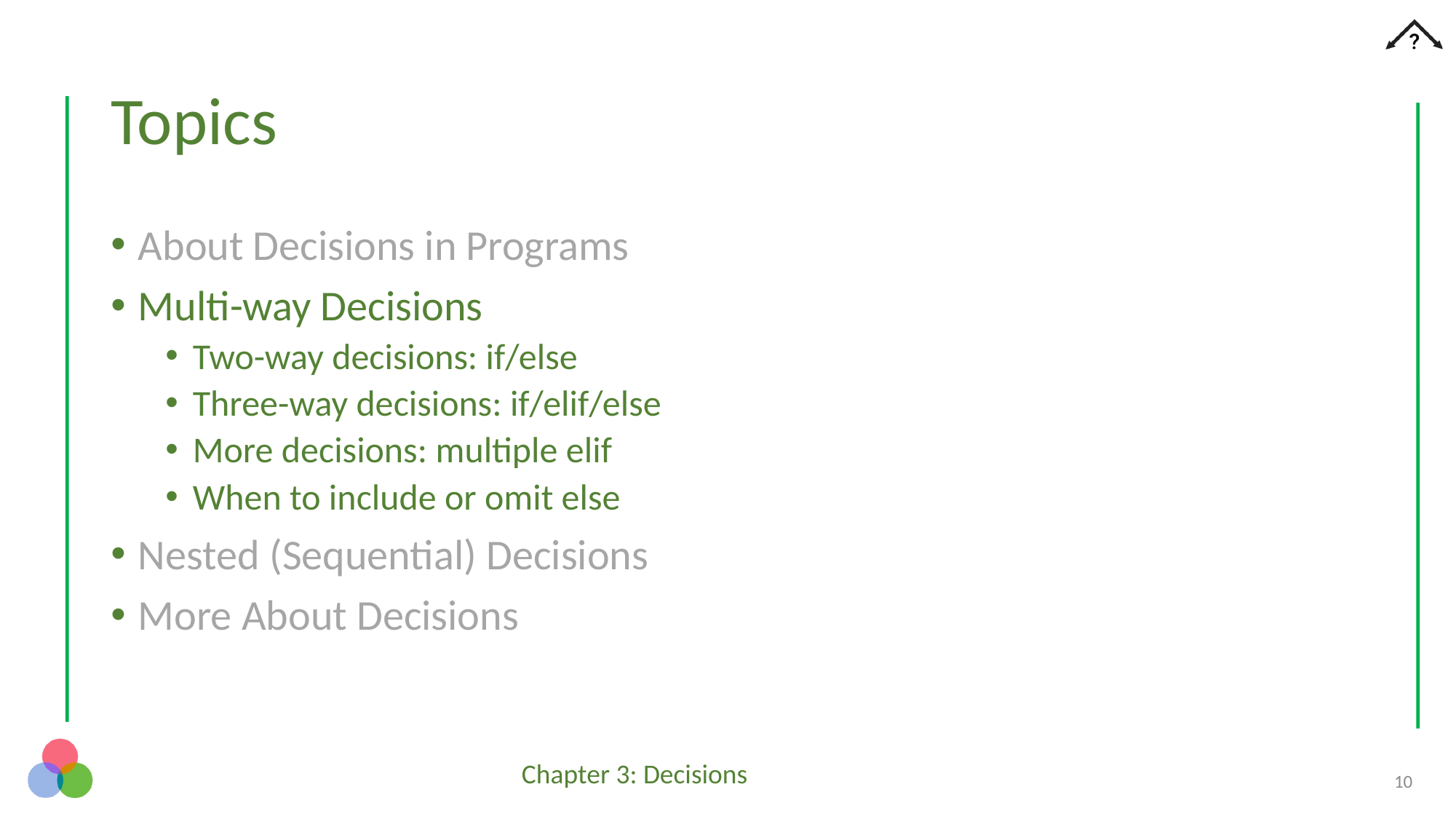

# Topics
About Decisions in Programs
Multi-way Decisions
Two-way decisions: if/else
Three-way decisions: if/elif/else
More decisions: multiple elif
When to include or omit else
Nested (Sequential) Decisions
More About Decisions

10